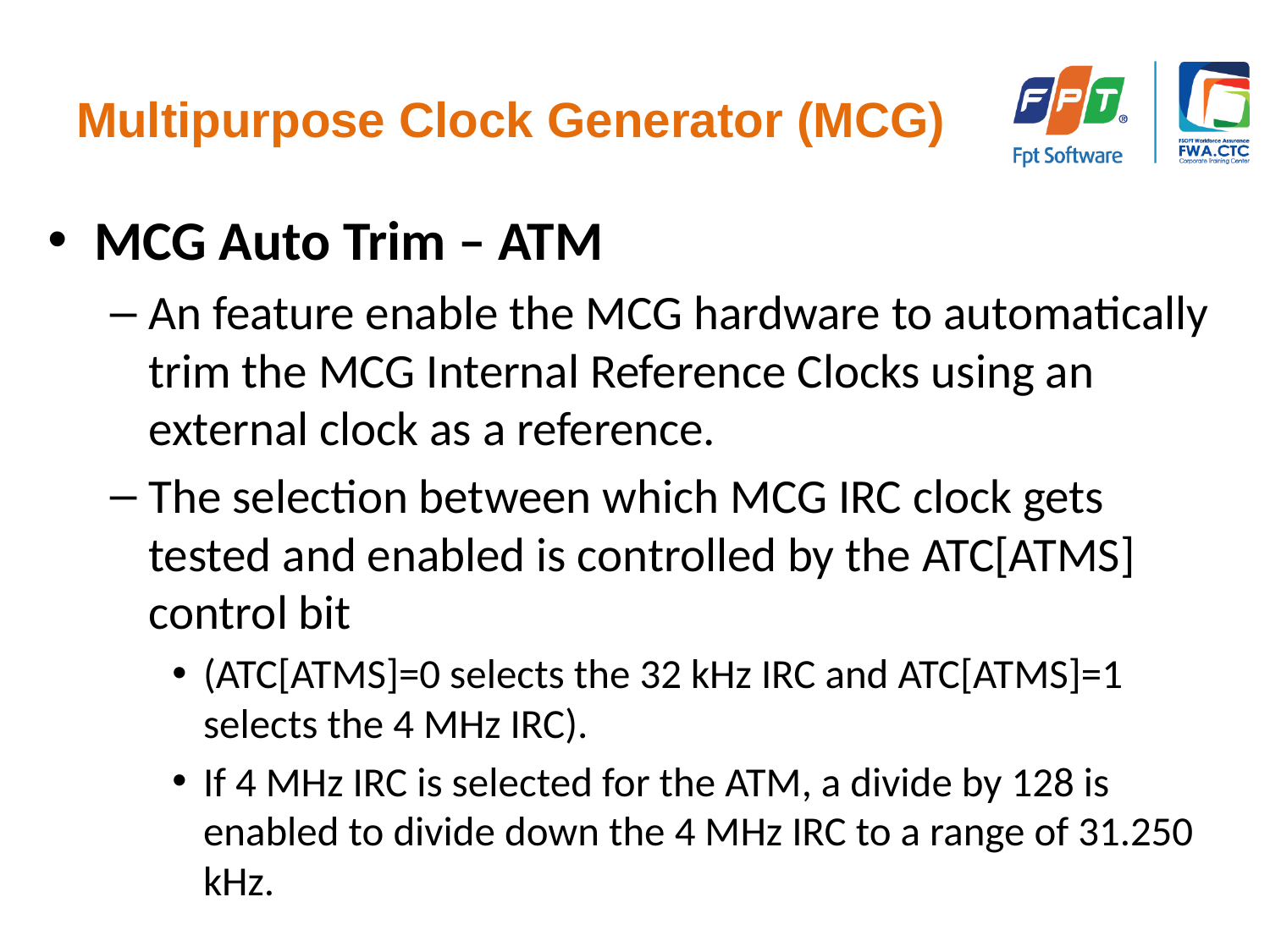

# Multipurpose Clock Generator (MCG)
MCG Auto Trim – ATM
An feature enable the MCG hardware to automatically trim the MCG Internal Reference Clocks using an external clock as a reference.
The selection between which MCG IRC clock gets tested and enabled is controlled by the ATC[ATMS] control bit
(ATC[ATMS]=0 selects the 32 kHz IRC and ATC[ATMS]=1 selects the 4 MHz IRC).
If 4 MHz IRC is selected for the ATM, a divide by 128 is enabled to divide down the 4 MHz IRC to a range of 31.250 kHz.